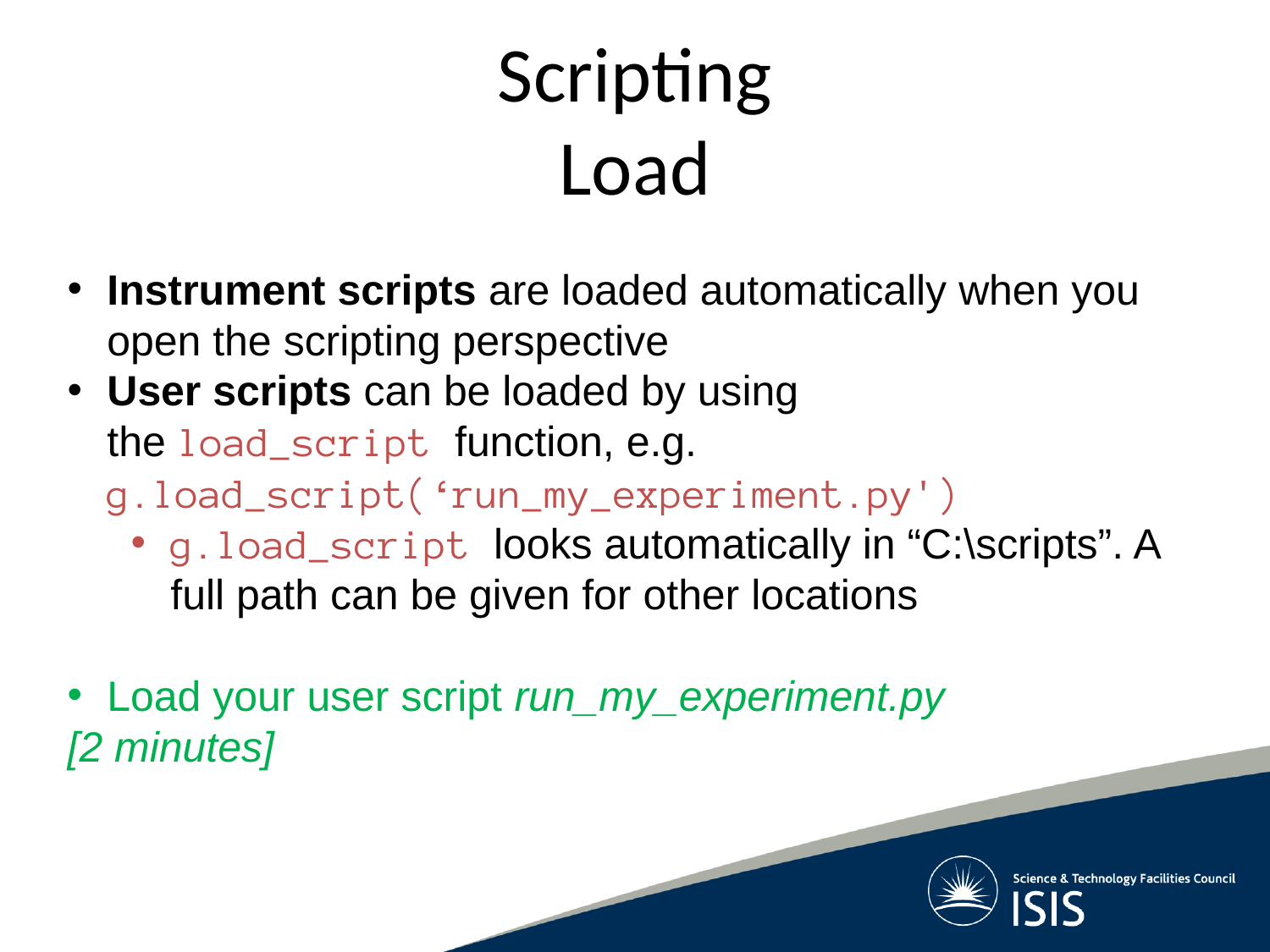

# Scripting Load
Instrument scripts are loaded automatically when you open the scripting perspective
User scripts can be loaded by using the load_script function, e.g. g.load_script(‘run_my_experiment.py')
g.load_script looks automatically in “C:\scripts”. A full path can be given for other locations

Load your user script run_my_experiment.py
[2 minutes]